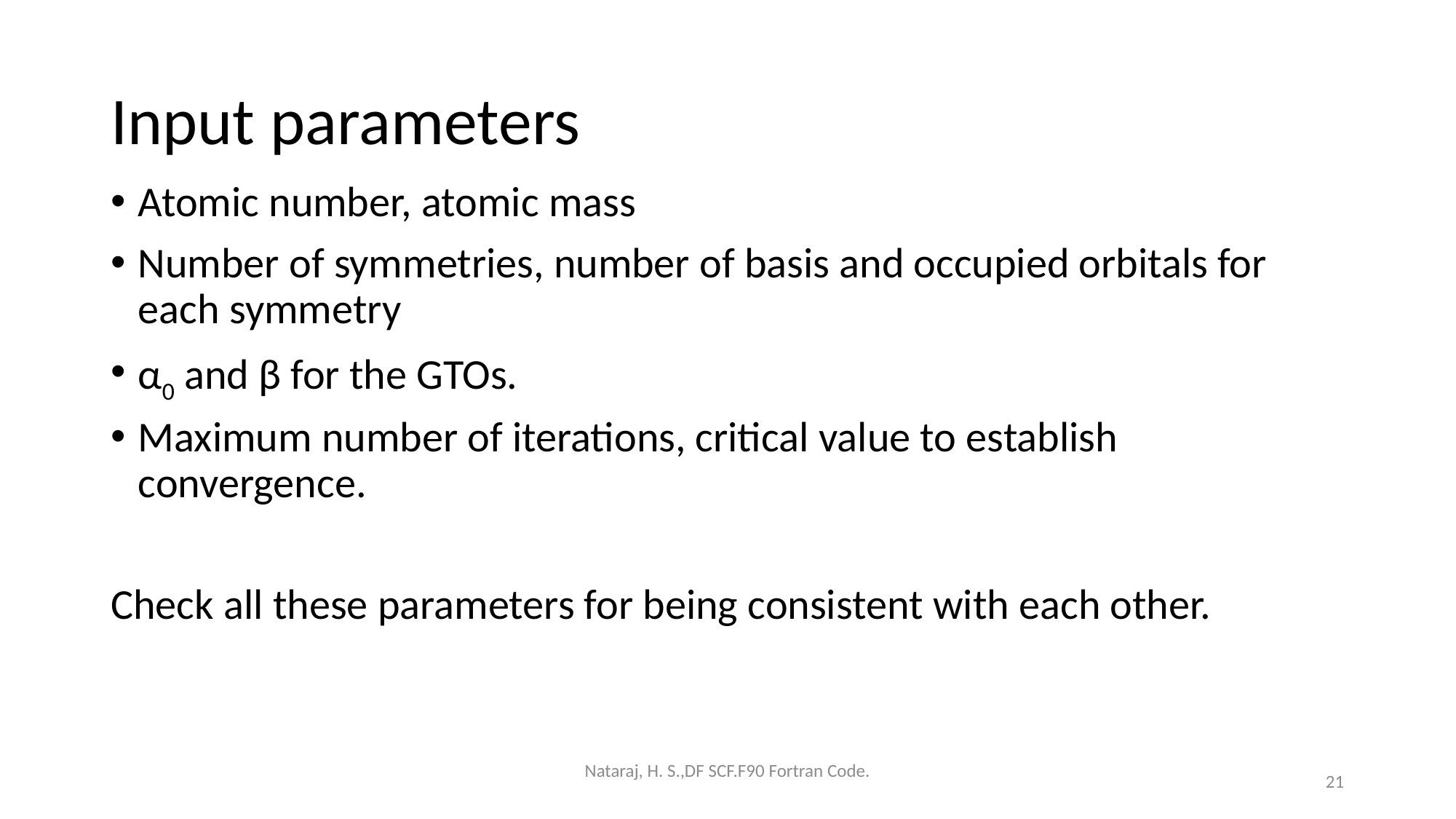

# Input parameters
Atomic number, atomic mass
Number of symmetries, number of basis and occupied orbitals for each symmetry
α0 and β for the GTOs.
Maximum number of iterations, critical value to establish convergence.

Check all these parameters for being consistent with each other.
Nataraj, H. S.,DF SCF.F90 Fortran Code.

21